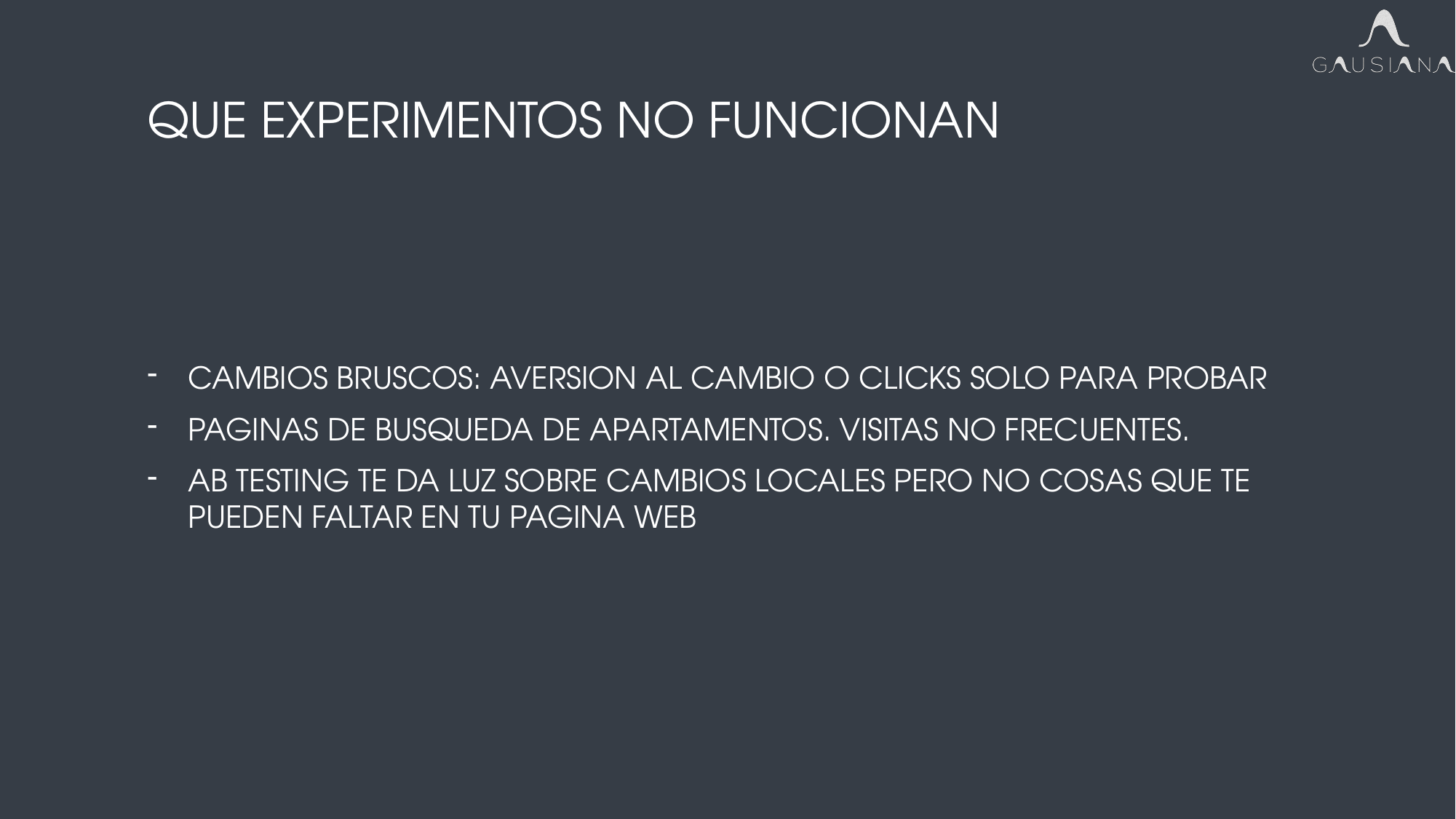

# Que experimentos no funcionan
Cambios bruscos: aversion al cambio o clicks solo para probar
Paginas de busqueda de apartamentos. Visitas no frecuentes.
Ab testing te da luz sobre cambios locales pero no cosas que te pueden faltar en tu pagina web